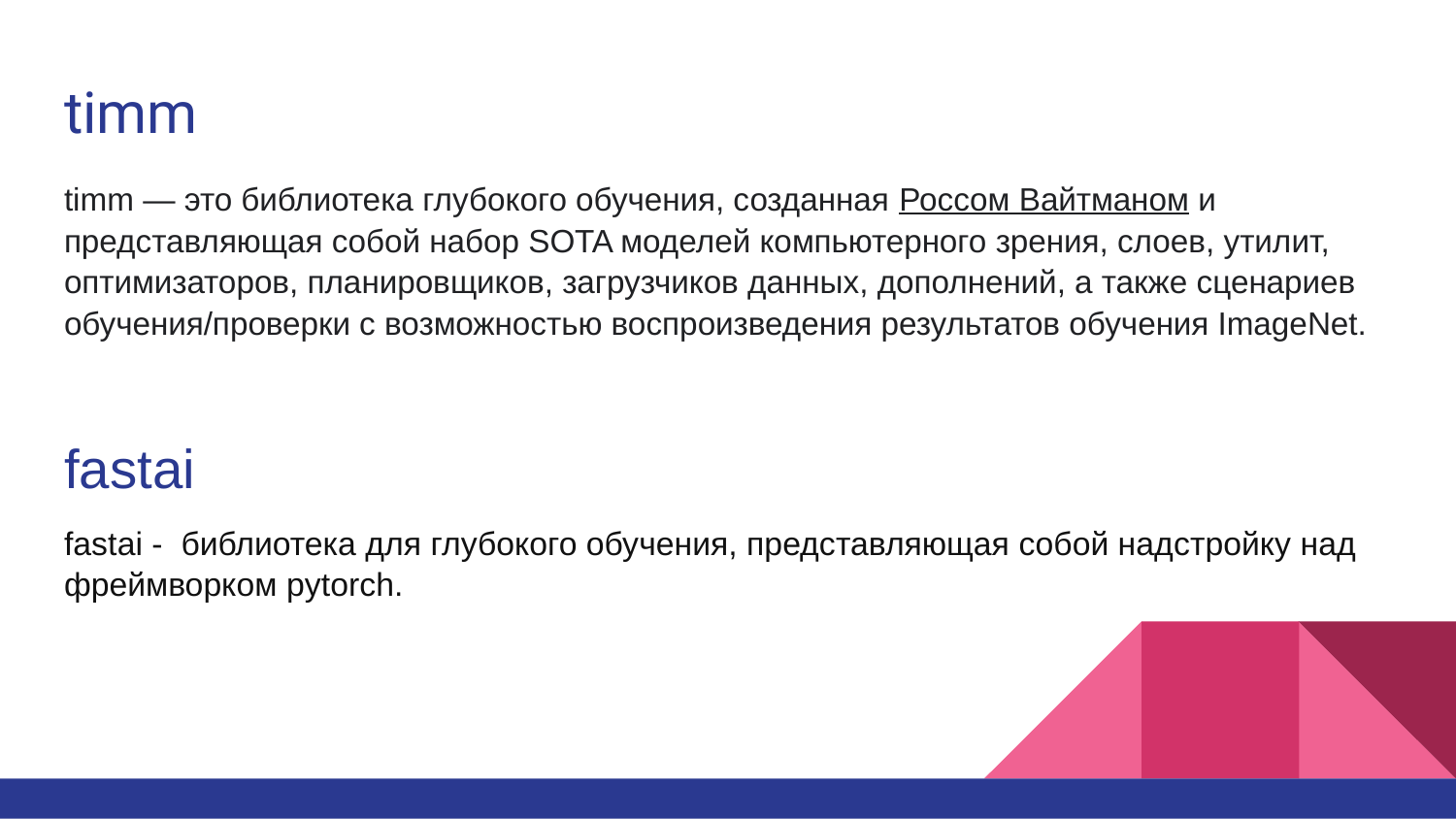

# timm
timm — это библиотека глубокого обучения, созданная Россом Вайтманом и представляющая собой набор SOTA моделей компьютерного зрения, слоев, утилит, оптимизаторов, планировщиков, загрузчиков данных, дополнений, а также сценариев обучения/проверки с возможностью воспроизведения результатов обучения ImageNet.
fastai
fastai -  библиотека для глубокого обучения, представляющая собой надстройку над фреймворком pytorch.